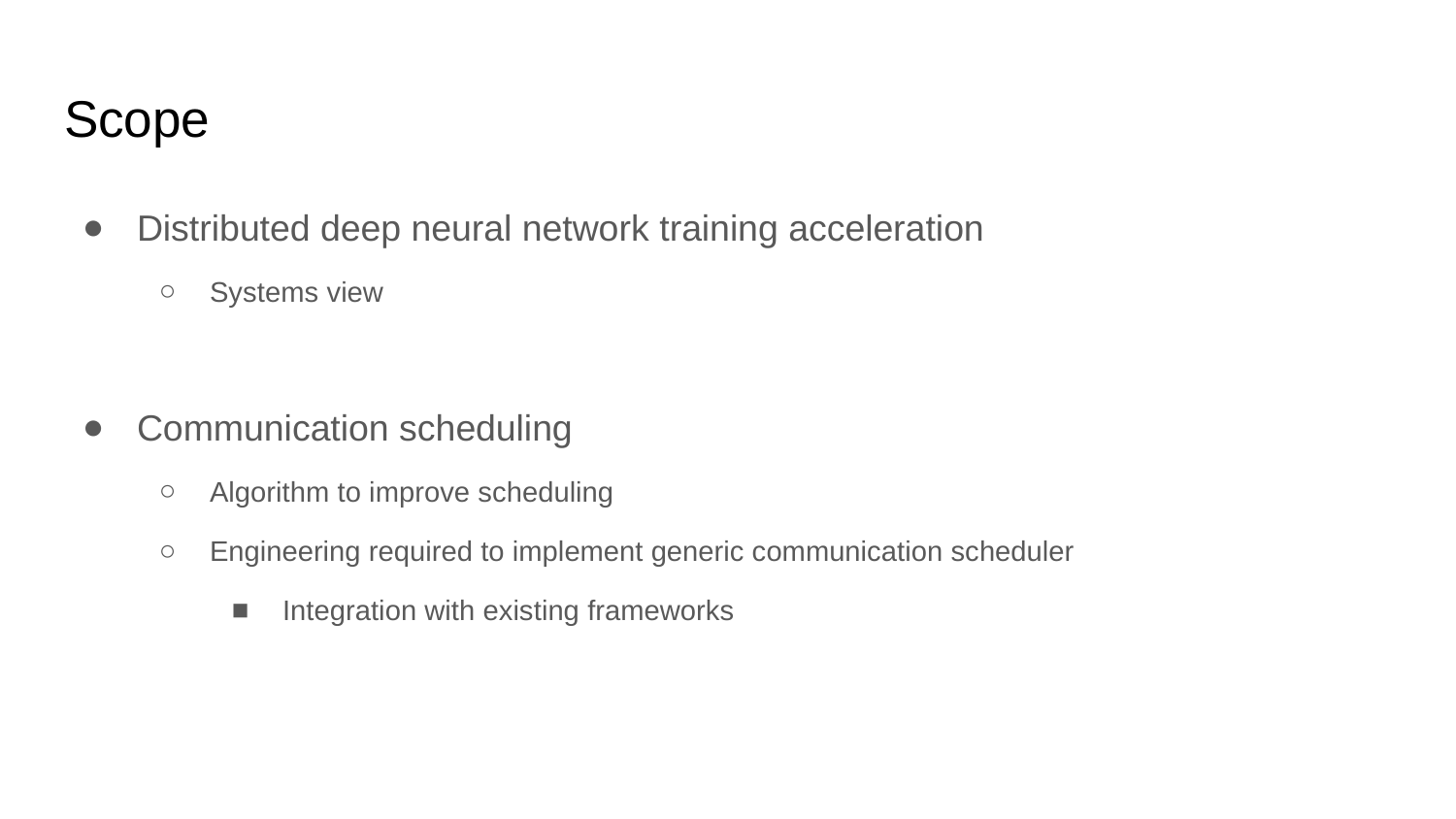

# Scope
Distributed deep neural network training acceleration
Systems view

Communication scheduling
Algorithm to improve scheduling
Engineering required to implement generic communication scheduler
Integration with existing frameworks